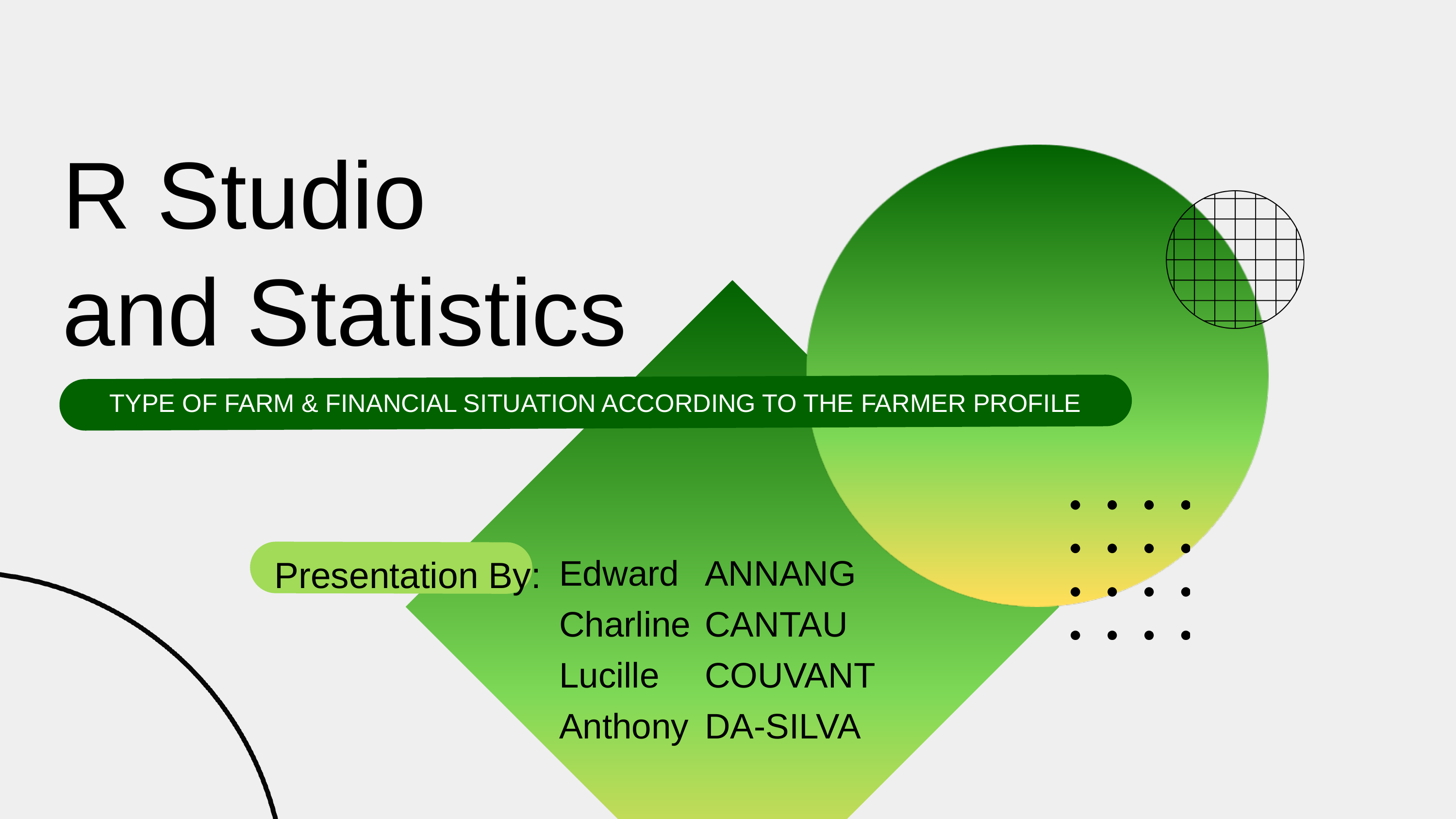

R Studio
and Statistics

TYPE OF FARM & FINANCIAL SITUATION ACCORDING TO THE FARMER PROFILE

1
Edward	ANNANG
Charline	CANTAU
Lucille	COUVANT
Anthony	DA-SILVA
Presentation By: